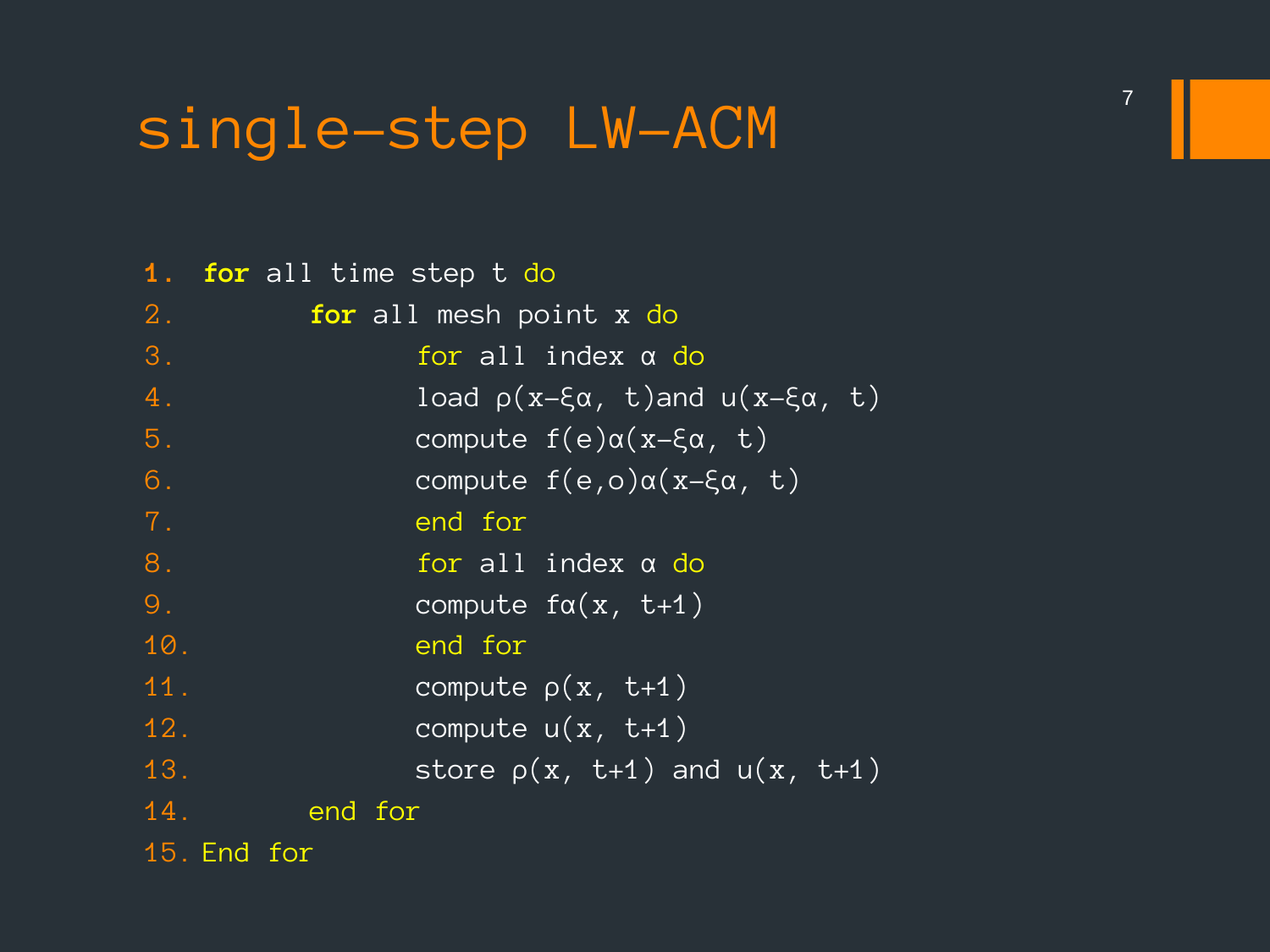

# single-step LW-ACM
7
for all time step t do
	for all mesh point x do
		for all index α do
			load ρ(x-ξα, t)and u(x-ξα, t)
			compute f(e)α(x-ξα, t)
			compute f(e,o)α(x-ξα, t)
		end for
		for all index α do
			compute fα(x, t+1)
		end for
		compute ρ(x, t+1)
		compute u(x, t+1)
		store ρ(x, t+1) and u(x, t+1)
	end for
End for